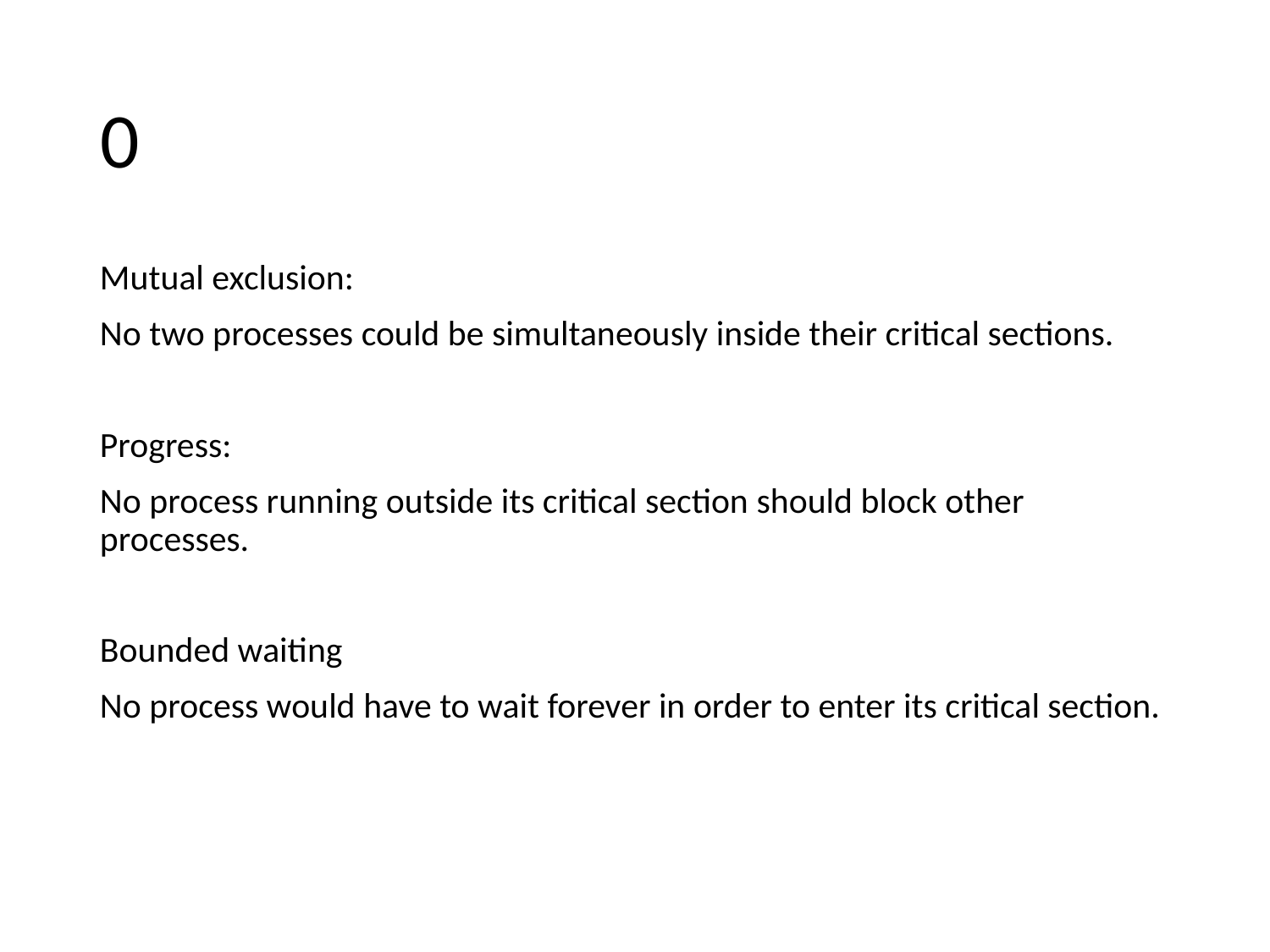

# 0
Mutual exclusion:
No two processes could be simultaneously inside their critical sections.

Progress:
No process running outside its critical section should block other processes.

Bounded waiting
No process would have to wait forever in order to enter its critical section.